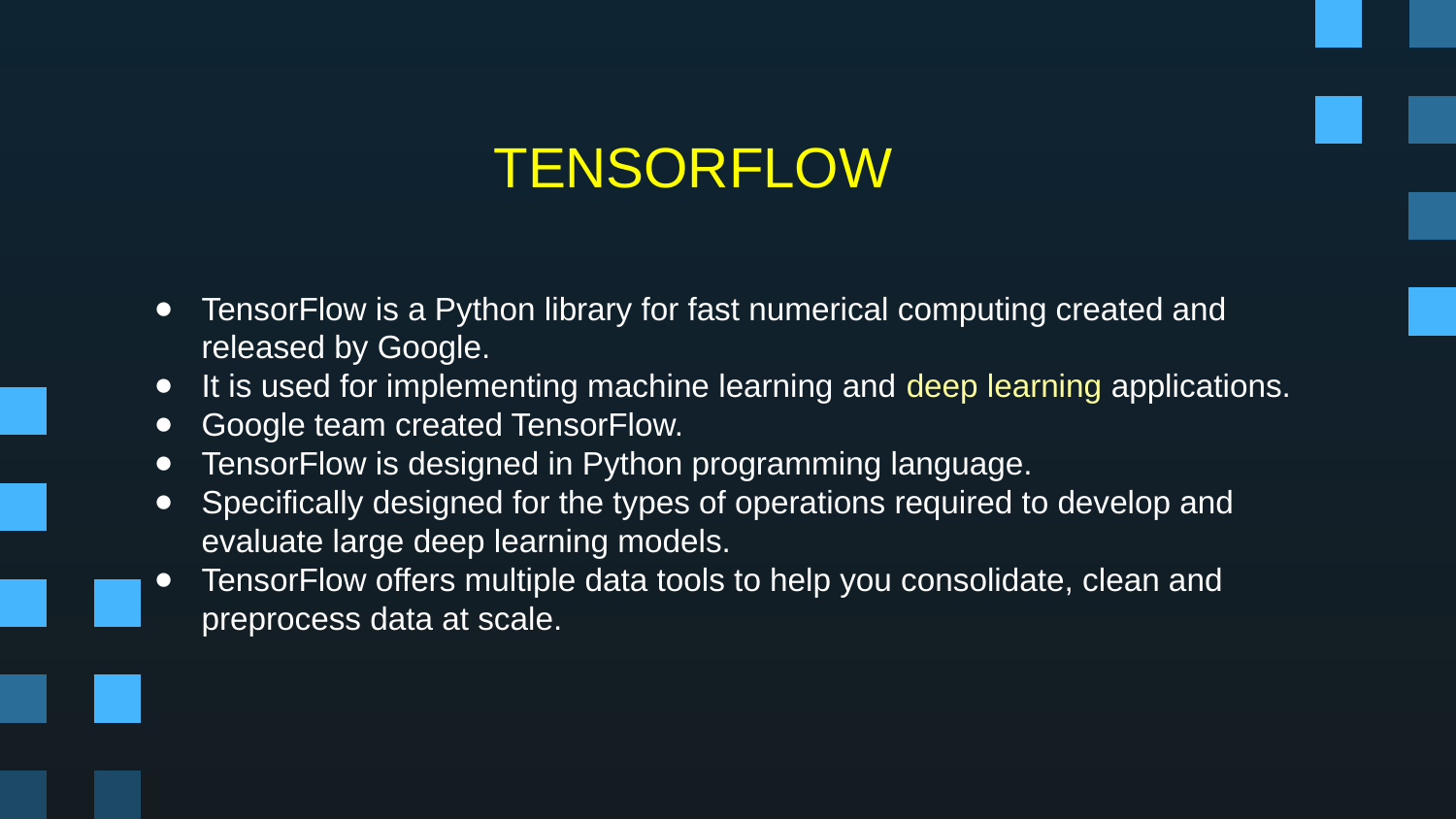

# TENSORFLOW
TensorFlow is a Python library for fast numerical computing created and released by Google.
It is used for implementing machine learning and deep learning applications.
Google team created TensorFlow.
TensorFlow is designed in Python programming language.
Specifically designed for the types of operations required to develop and evaluate large deep learning models.
TensorFlow offers multiple data tools to help you consolidate, clean and preprocess data at scale.